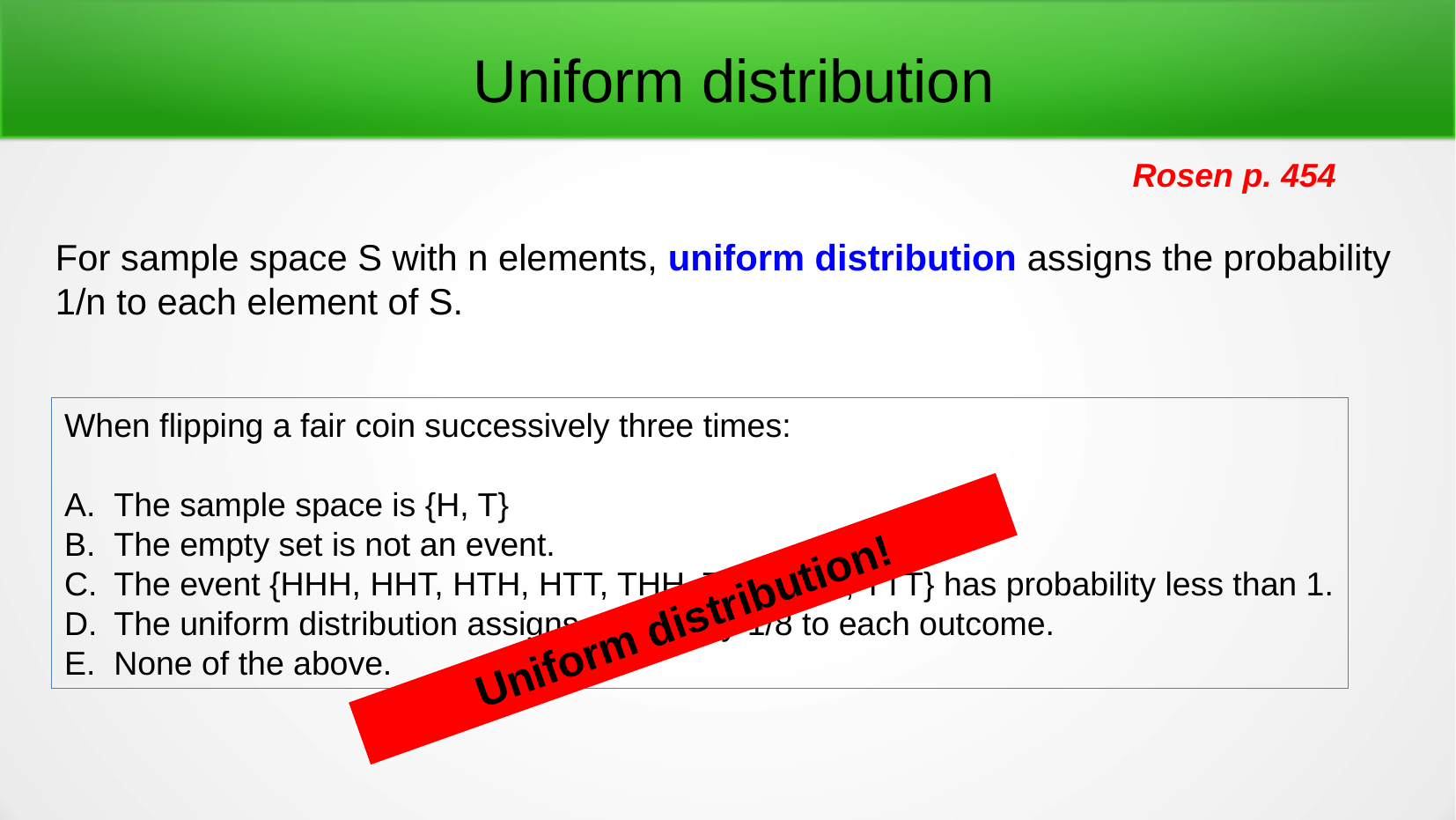

Uniform distribution
Rosen p. 454
For sample space S with n elements, uniform distribution assigns the probability  1/n to each element of S.
When flipping a fair coin successively three times:

The sample space is {H, T}
The empty set is not an event.
The event {HHH, HHT, HTH, HTT, THH, THT, TTH, TTT} has probability less than 1.
The uniform distribution assigns probability 1/8 to each outcome.
None of the above.
Uniform distribution!